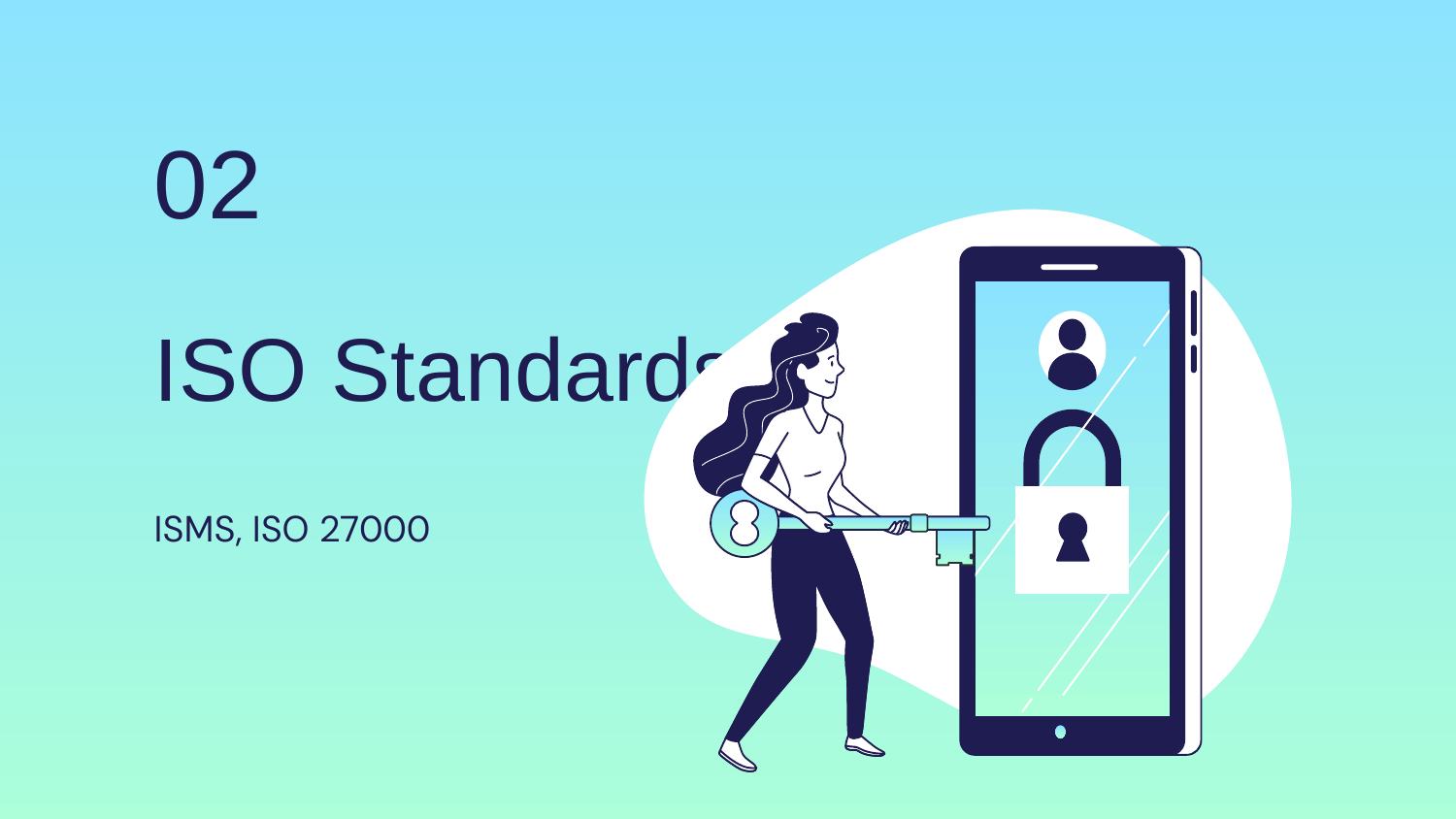

02

# ISO Standards

ISMS, ISO 27000